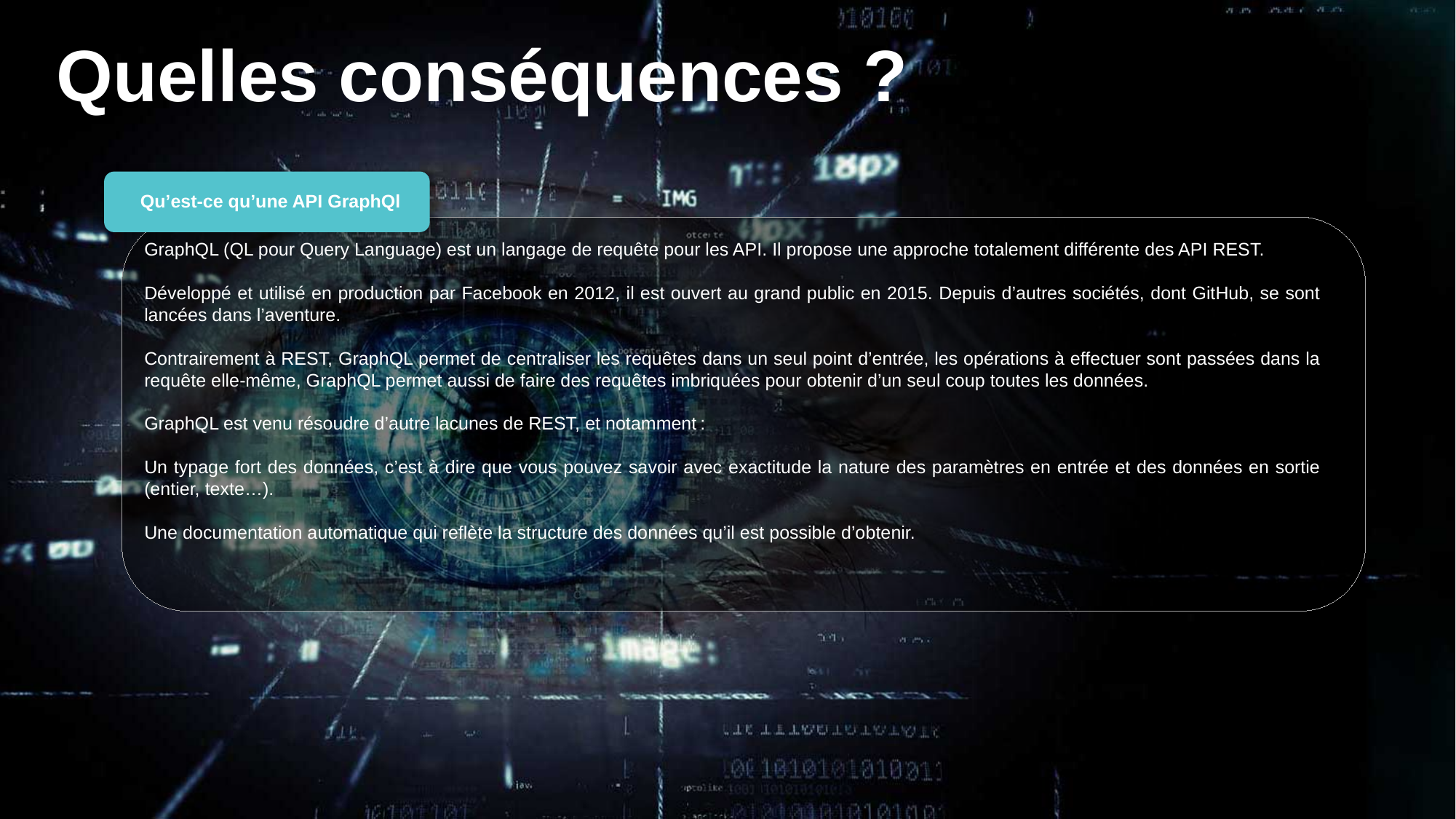

Quelles conséquences ?

Qu’est-ce qu’une API GraphQl

GraphQL (QL pour Query Language) est un langage de requête pour les API. Il propose une approche totalement différente des API REST.

Développé et utilisé en production par Facebook en 2012, il est ouvert au grand public en 2015. Depuis d’autres sociétés, dont GitHub, se sont lancées dans l’aventure.

Contrairement à REST, GraphQL permet de centraliser les requêtes dans un seul point d’entrée, les opérations à effectuer sont passées dans la requête elle-même, GraphQL permet aussi de faire des requêtes imbriquées pour obtenir d’un seul coup toutes les données.

GraphQL est venu résoudre d’autre lacunes de REST, et notamment :

Un typage fort des données, c’est à dire que vous pouvez savoir avec exactitude la nature des paramètres en entrée et des données en sortie (entier, texte…).

Une documentation automatique qui reflète la structure des données qu’il est possible d’obtenir.